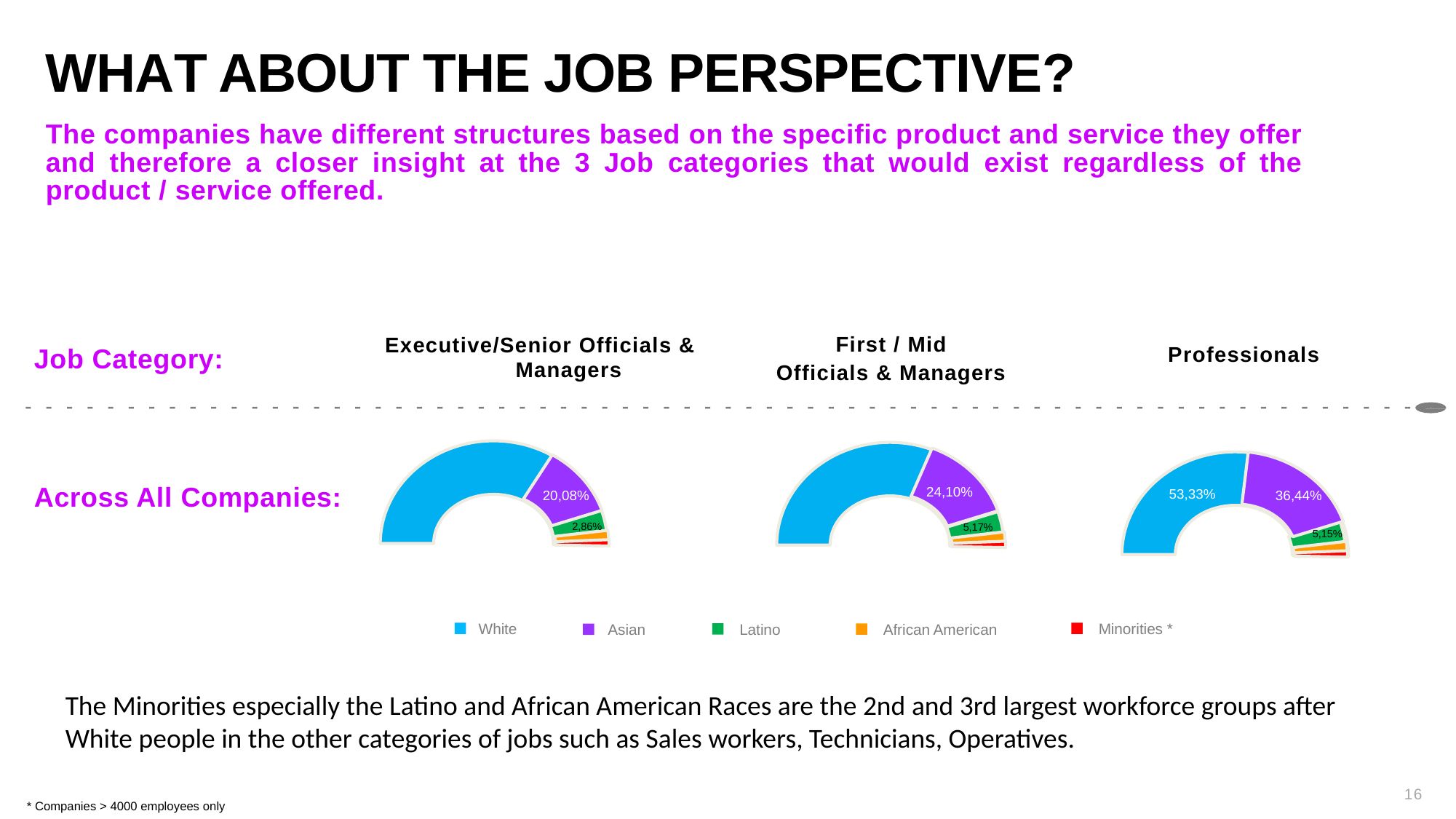

WHAT ABOUT THE JOB PERSPECTIVE?
The companies have different structures based on the specific product and service they offer and therefore a closer insight at the 3 Job categories that would exist regardless of the product / service offered.
First / Mid
Officials & Managers
Executive/Senior Officials & Managers
Professionals
69,89%
77,43%
69,89%
Job Category:
74,10%

20,08%
2,86%

24,10%
5,17%

Across All Companies:
24,10%
53,33%
36,44%
5,15%
White

Minorities *

Asian

Latino

African American

The Minorities especially the Latino and African American Races are the 2nd and 3rd largest workforce groups after White people in the other categories of jobs such as Sales workers, Technicians, Operatives.
16
* Companies > 4000 employees only